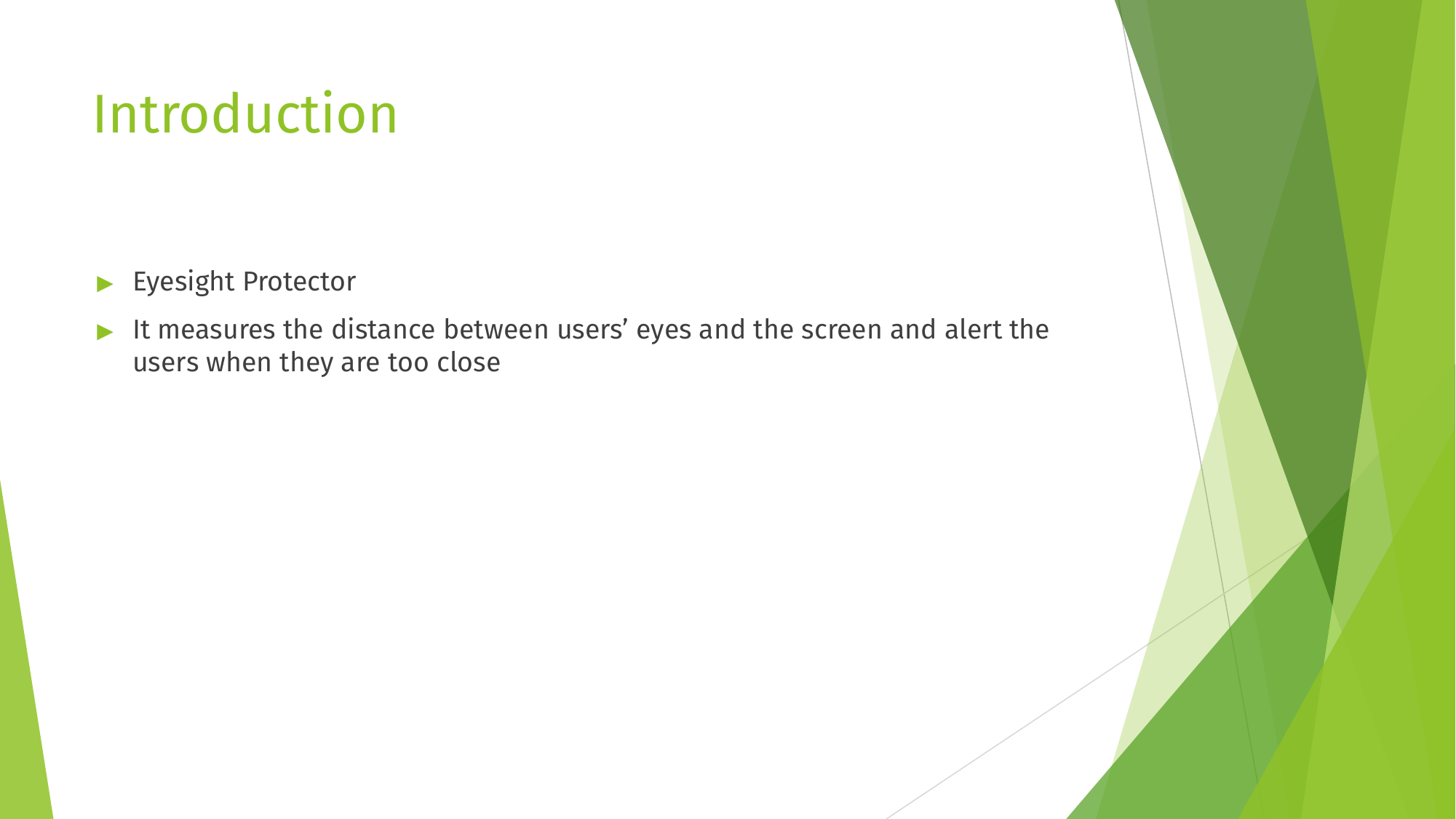

# Introduction
Eyesight Protector
It measures the distance between users’ eyes and the screen and alert the users when they are too close